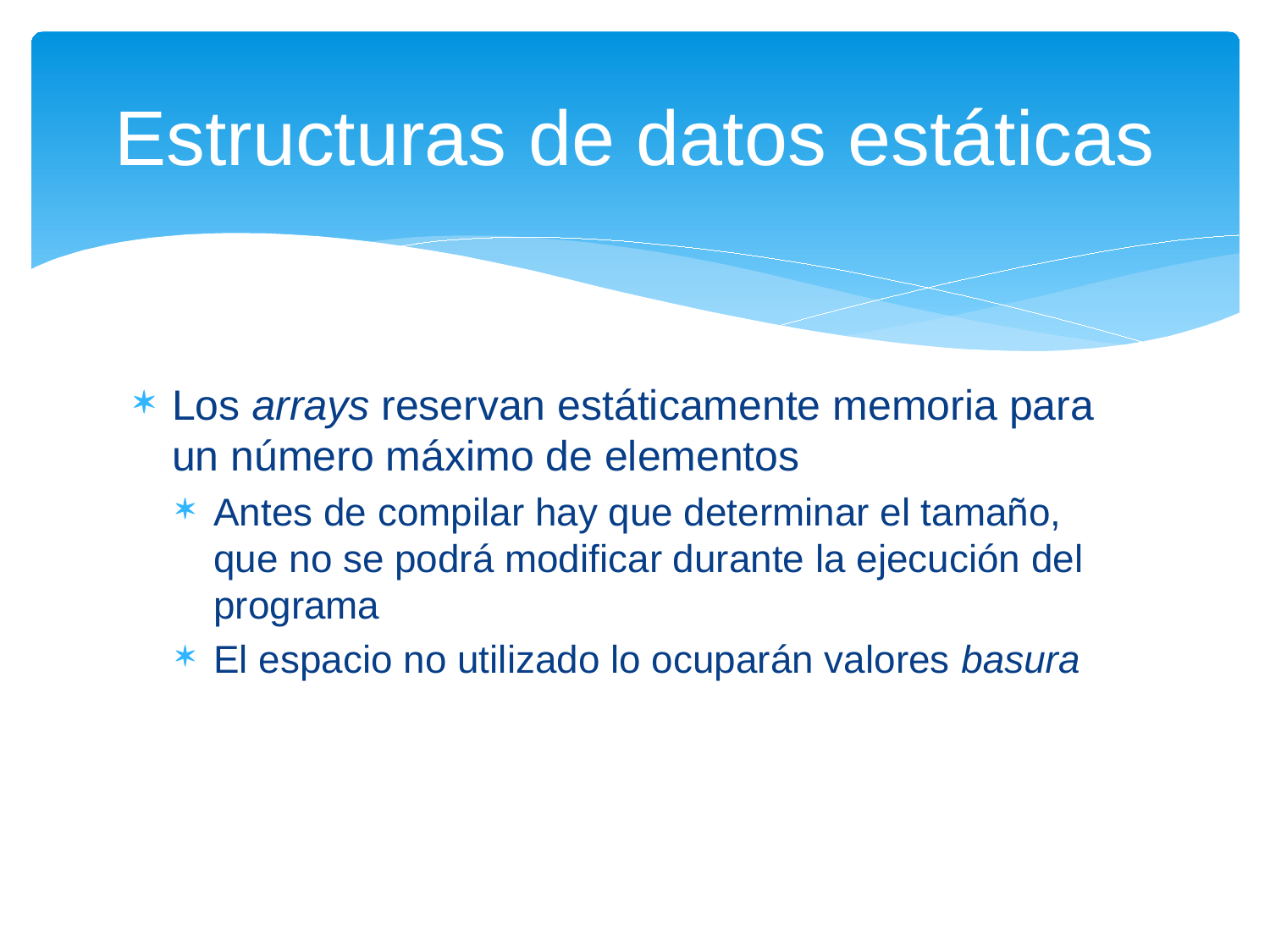

# Estructuras de datos estáticas
Los arrays reservan estáticamente memoria para un número máximo de elementos
Antes de compilar hay que determinar el tamaño, que no se podrá modificar durante la ejecución del programa
El espacio no utilizado lo ocuparán valores basura